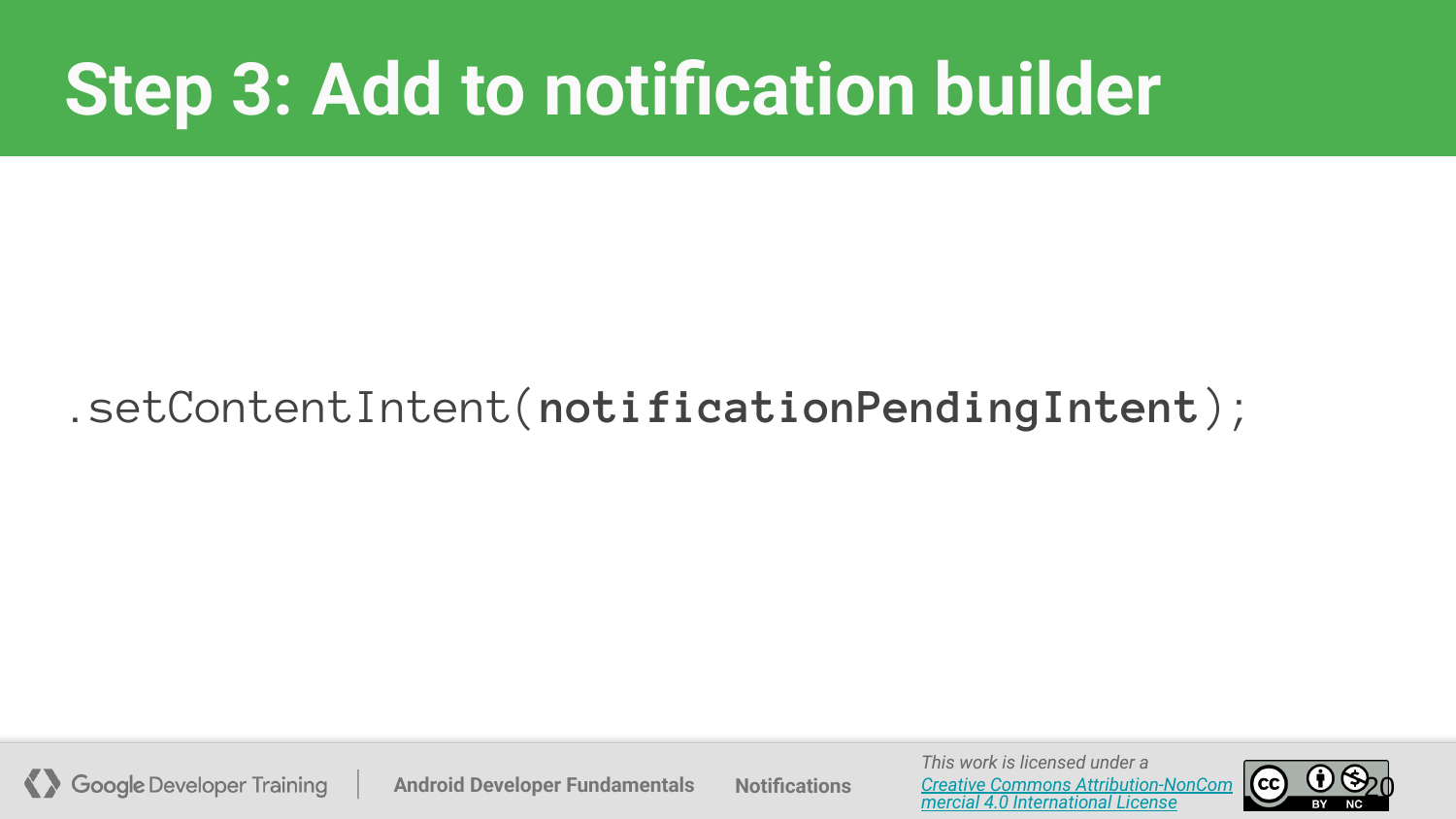

# Step 3: Add to notification builder

.setContentIntent(notificationPendingIntent);
20